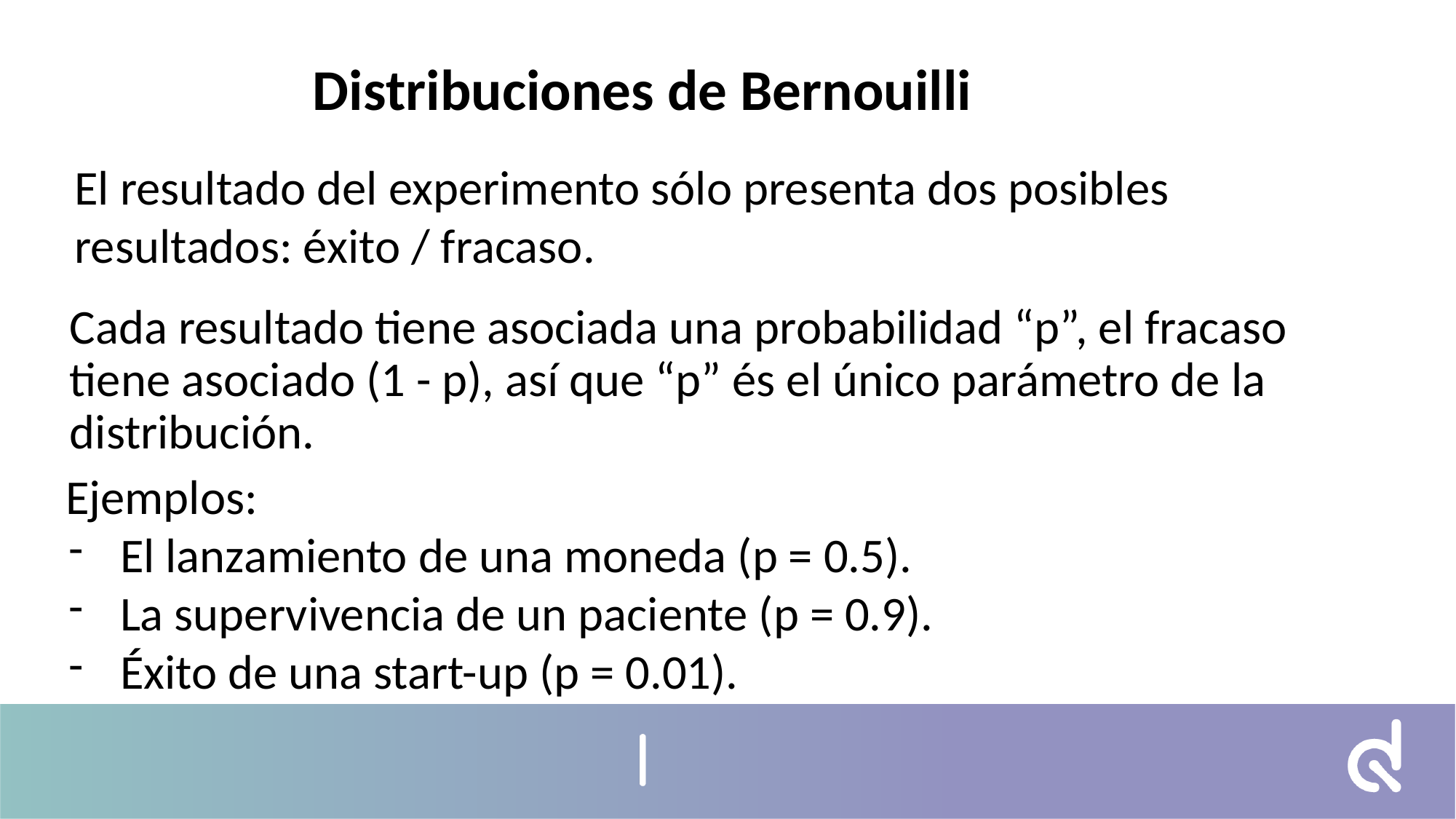

Distribuciones de Bernouilli
El resultado del experimento sólo presenta dos posibles resultados: éxito / fracaso.
Cada resultado tiene asociada una probabilidad “p”, el fracaso tiene asociado (1 - p), así que “p” és el único parámetro de la distribución.
Ejemplos:
El lanzamiento de una moneda (p = 0.5).
La supervivencia de un paciente (p = 0.9).
Éxito de una start-up (p = 0.01).